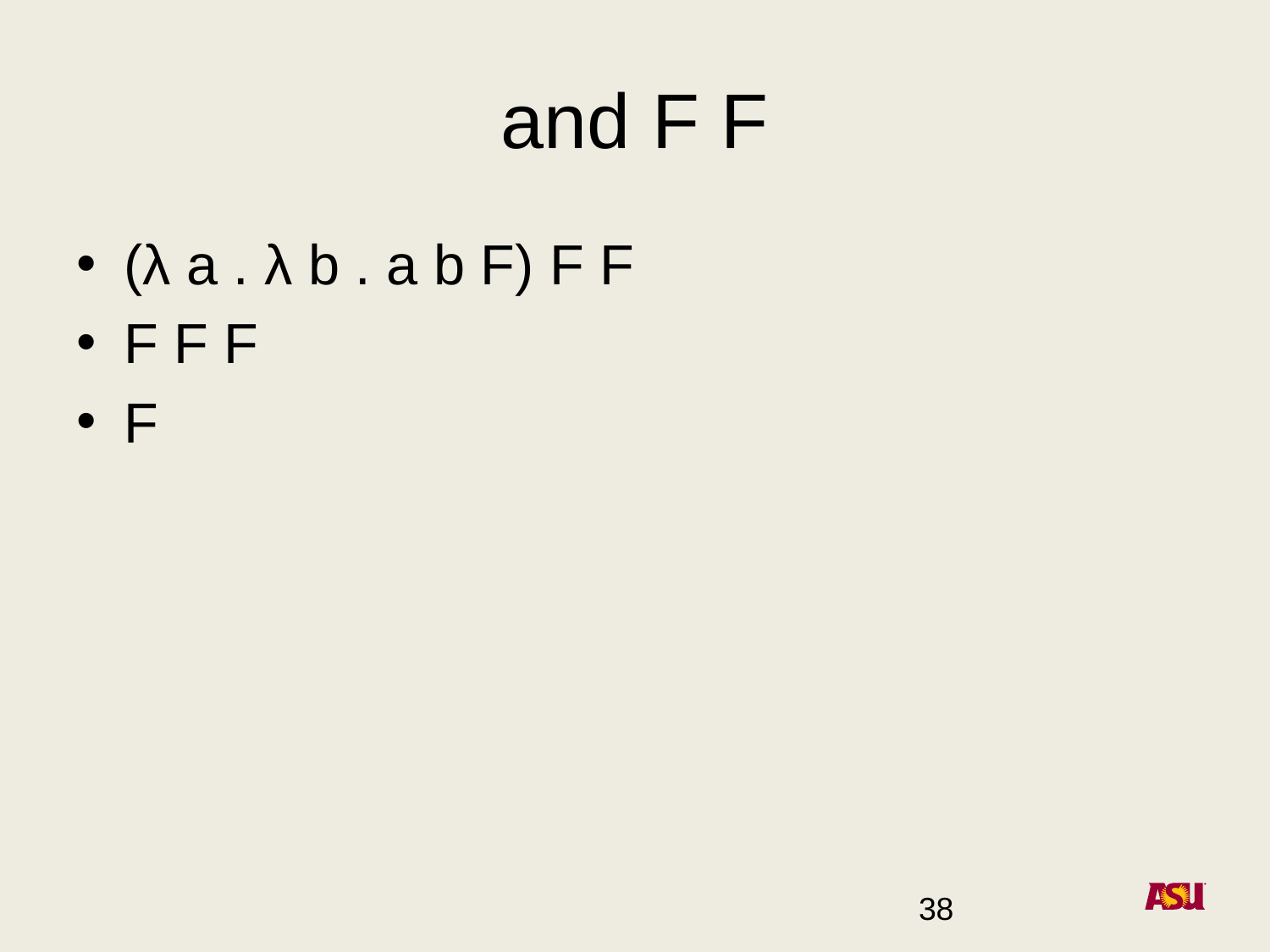

# and F F
(λ a . λ b . a b F) F F
F F F
F

38